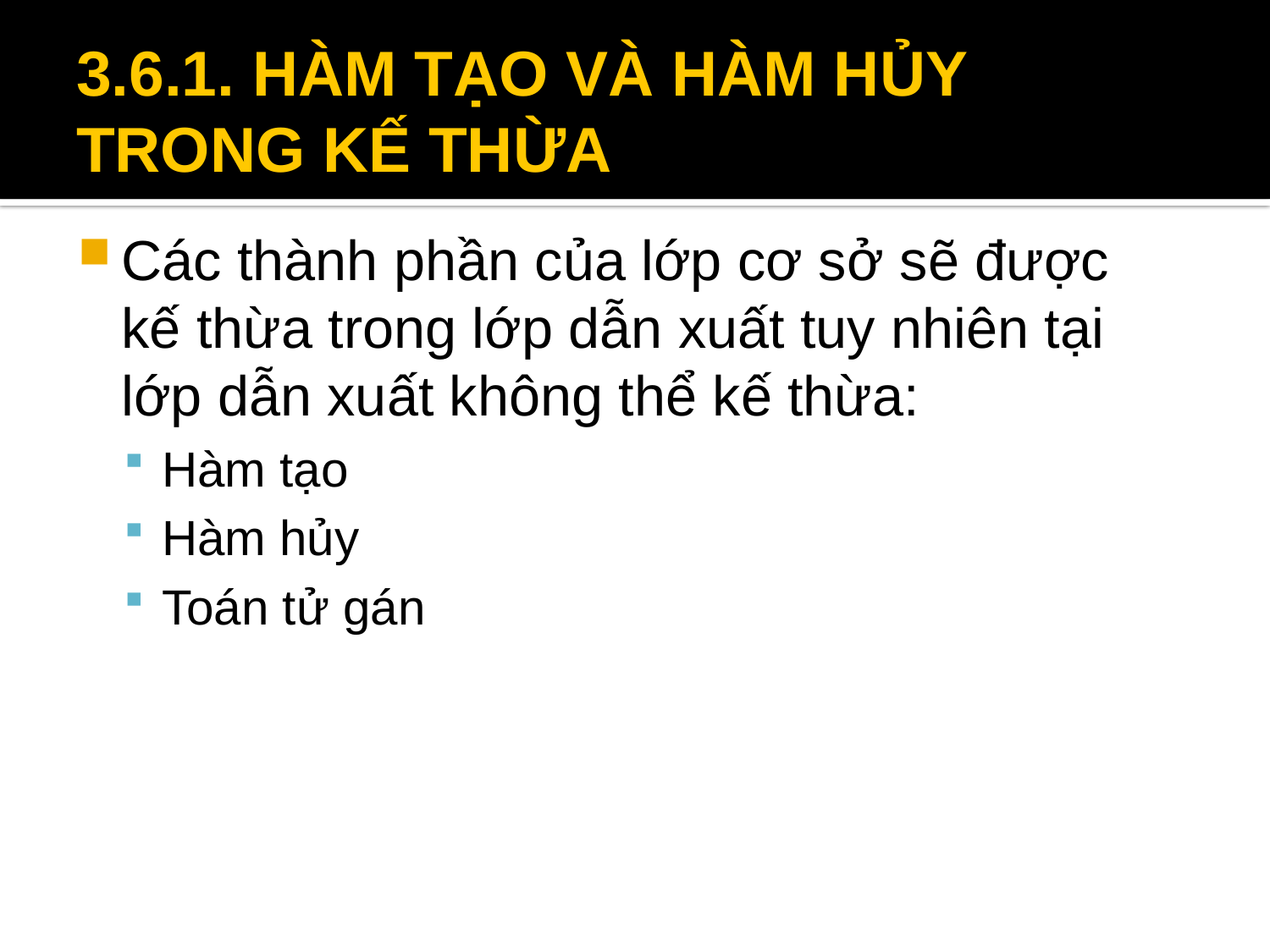

# 3.6.1. HÀM TẠO VÀ HÀM HỦY TRONG KẾ THỪA
Các thành phần của lớp cơ sở sẽ được kế thừa trong lớp dẫn xuất tuy nhiên tại lớp dẫn xuất không thể kế thừa:
Hàm tạo
Hàm hủy
Toán tử gán